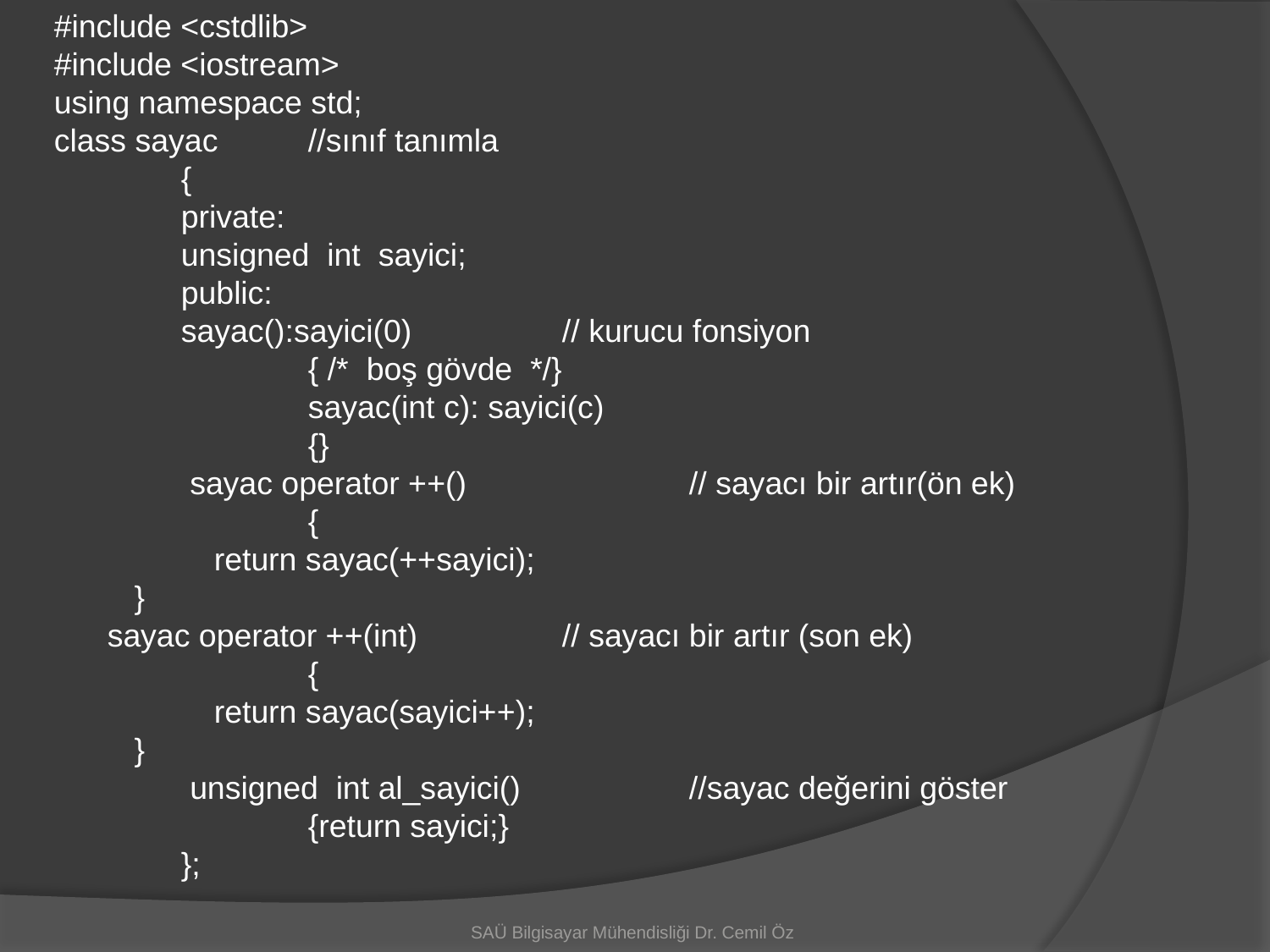

#include <cstdlib>
#include <iostream>
using namespace std;
class sayac 	//sınıf tanımla
	{
	private:
	unsigned  int  sayici;
	public:
	sayac():sayici(0)		// kurucu fonsiyon
		{ /*  boş gövde  */}
		sayac(int c): sayici(c)
		{}
	 sayac operator ++()		// sayacı bir artır(ön ek)
		{
                  return sayac(++sayici);
         }
      sayac operator ++(int)		// sayacı bir artır (son ek)
		{
                  return sayac(sayici++);
         }
   	 unsigned  int al_sayici()		//sayac değerini göster
		{return sayici;}
	};
SAÜ Bilgisayar Mühendisliği Dr. Cemil Öz